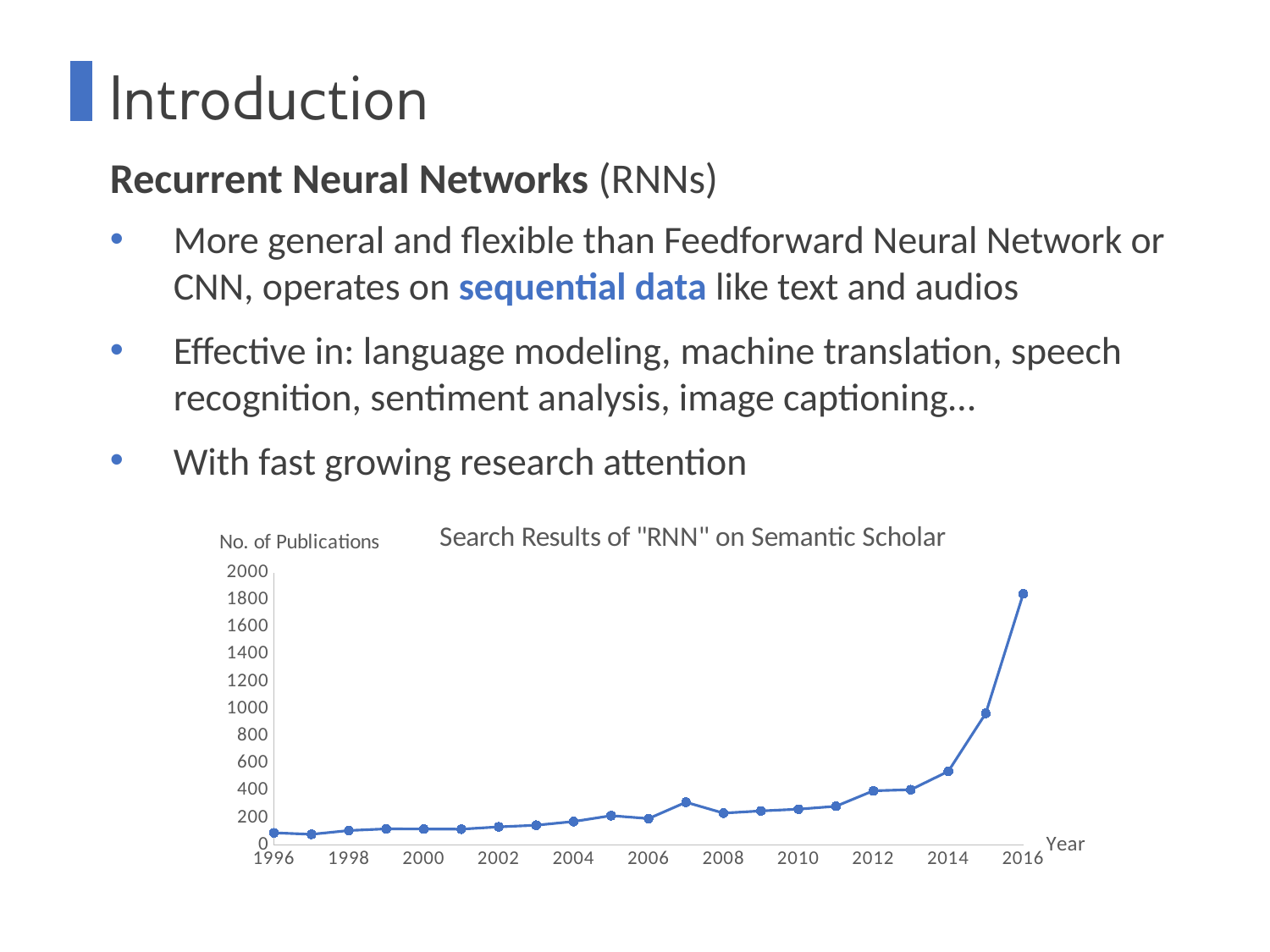

Introduction

Recurrent Neural Networks (RNNs)
More general and flexible than Feedforward Neural Network or CNN, operates on sequential data like text and audios
Effective in: language modeling, machine translation, speech recognition, sentiment analysis, image captioning…
With fast growing research attention

### Chart: Search Results of "RNN" on Semantic Scholar

| Category |  |
|---|---|